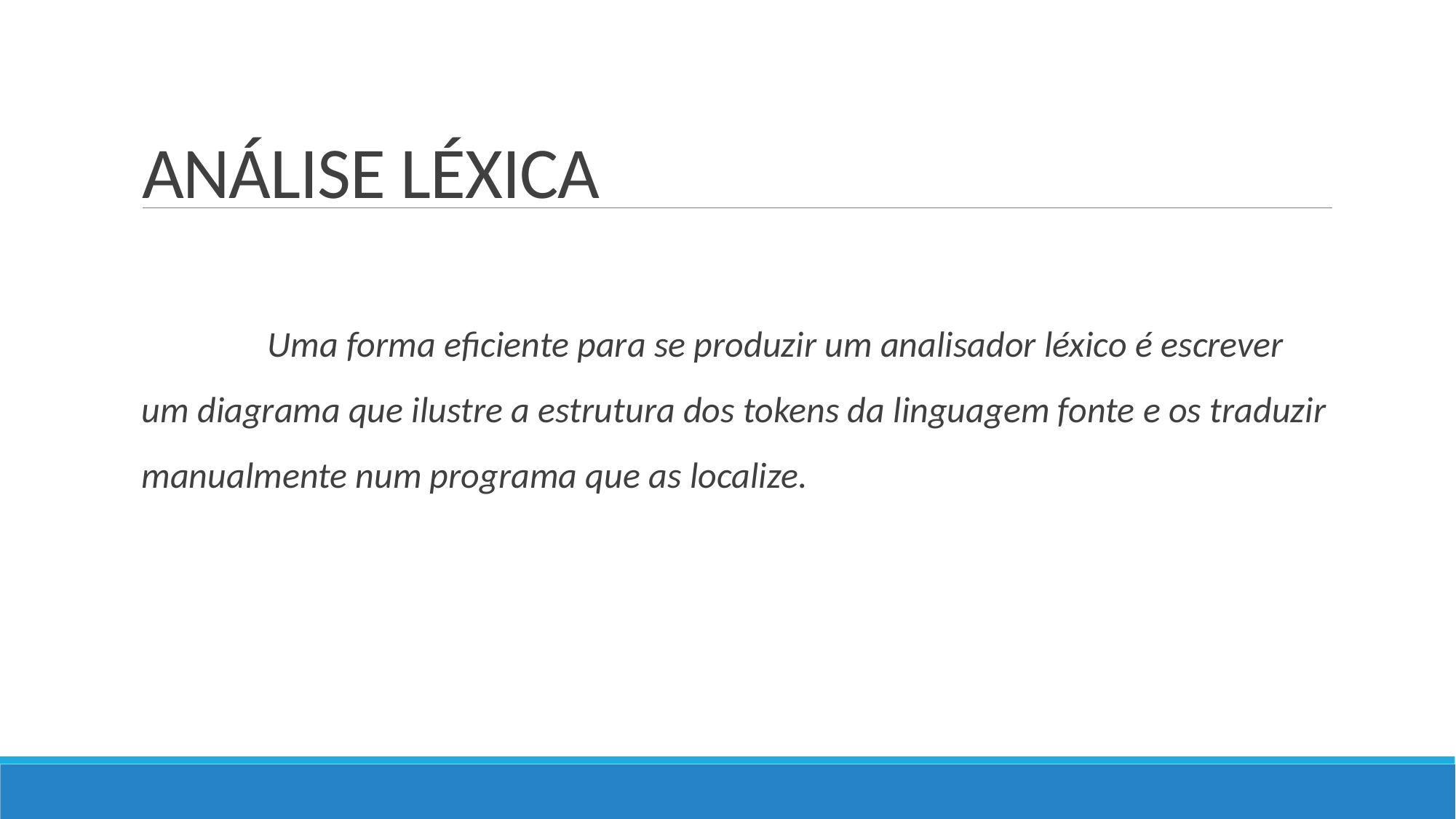

# ANÁLISE LÉXICA
Uma forma eficiente para se produzir um analisador léxico é escrever um diagrama que ilustre a estrutura dos tokens da linguagem fonte e os traduzir manualmente num programa que as localize.